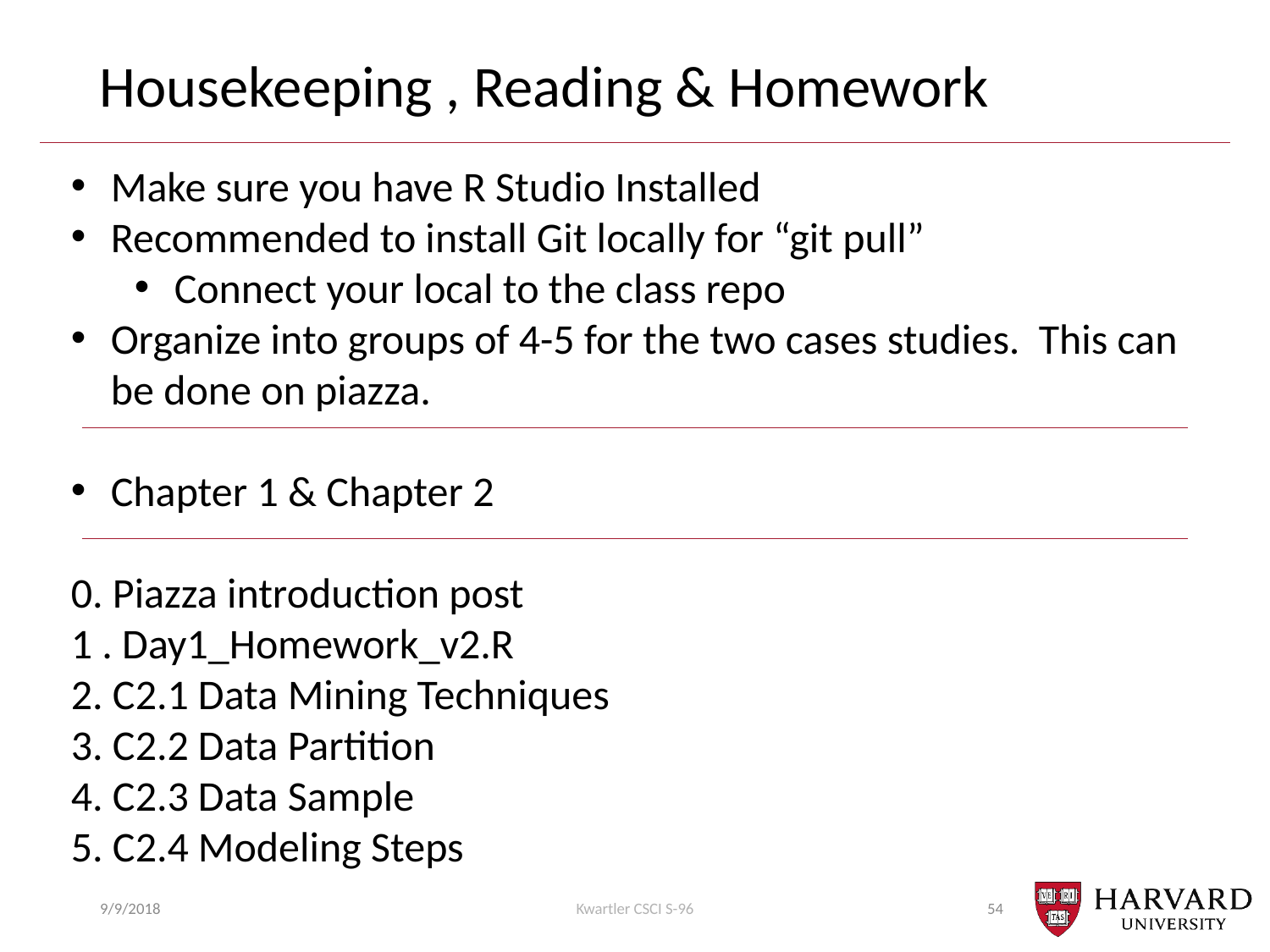

# Housekeeping , Reading & Homework
Make sure you have R Studio Installed
Recommended to install Git locally for “git pull”
Connect your local to the class repo
Organize into groups of 4-5 for the two cases studies.  This can be done on piazza.

Chapter 1 & Chapter 2

0. Piazza introduction post
1 . Day1_Homework_v2.R
2. C2.1 Data Mining Techniques
3. C2.2 Data Partition
4. C2.3 Data Sample
5. C2.4 Modeling Steps

9/9/2018
Kwartler CSCI S-96
54